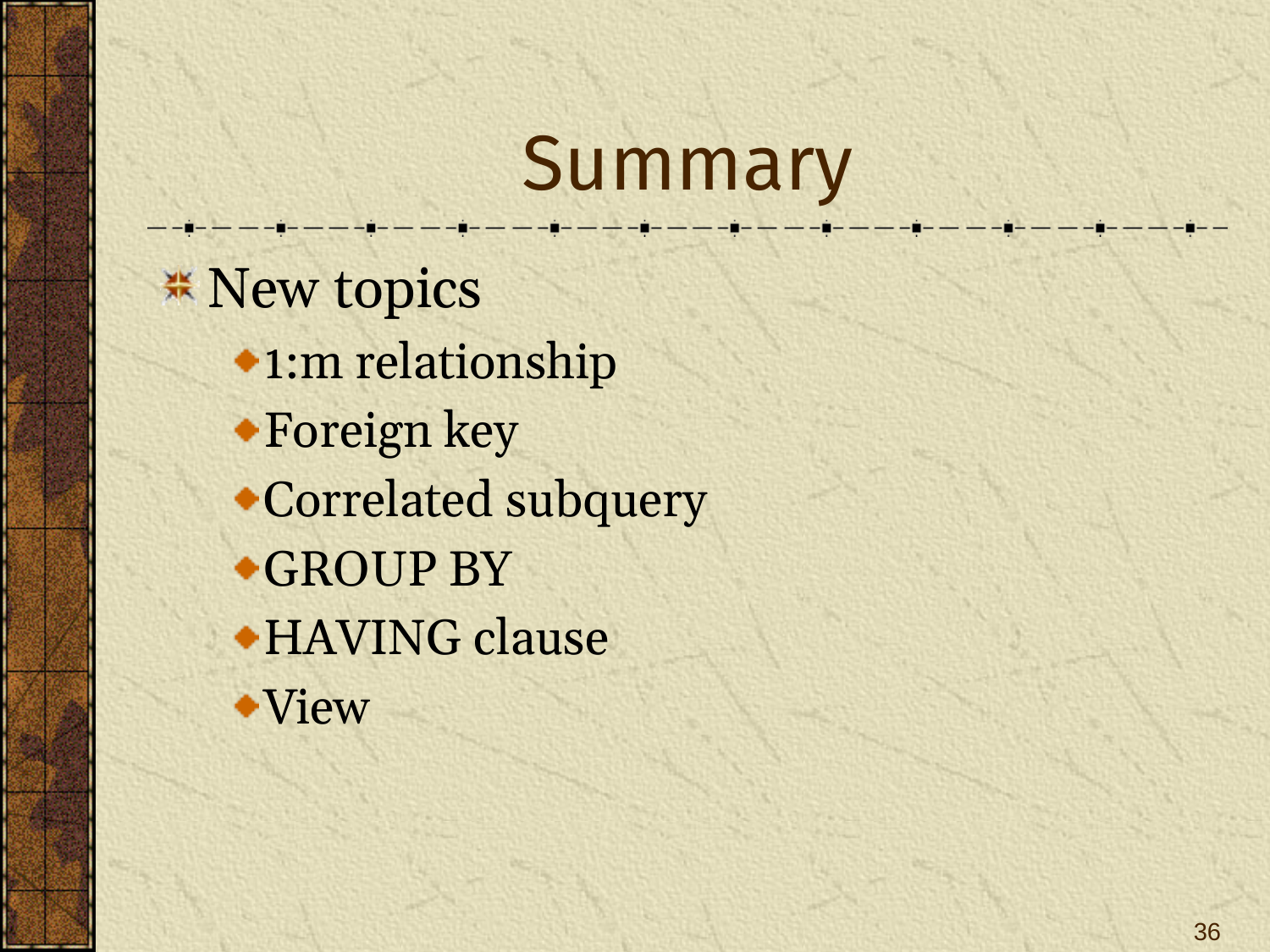

# Summary
New topics
1:m relationship
Foreign key
Correlated subquery
GROUP BY
HAVING clause
View
36